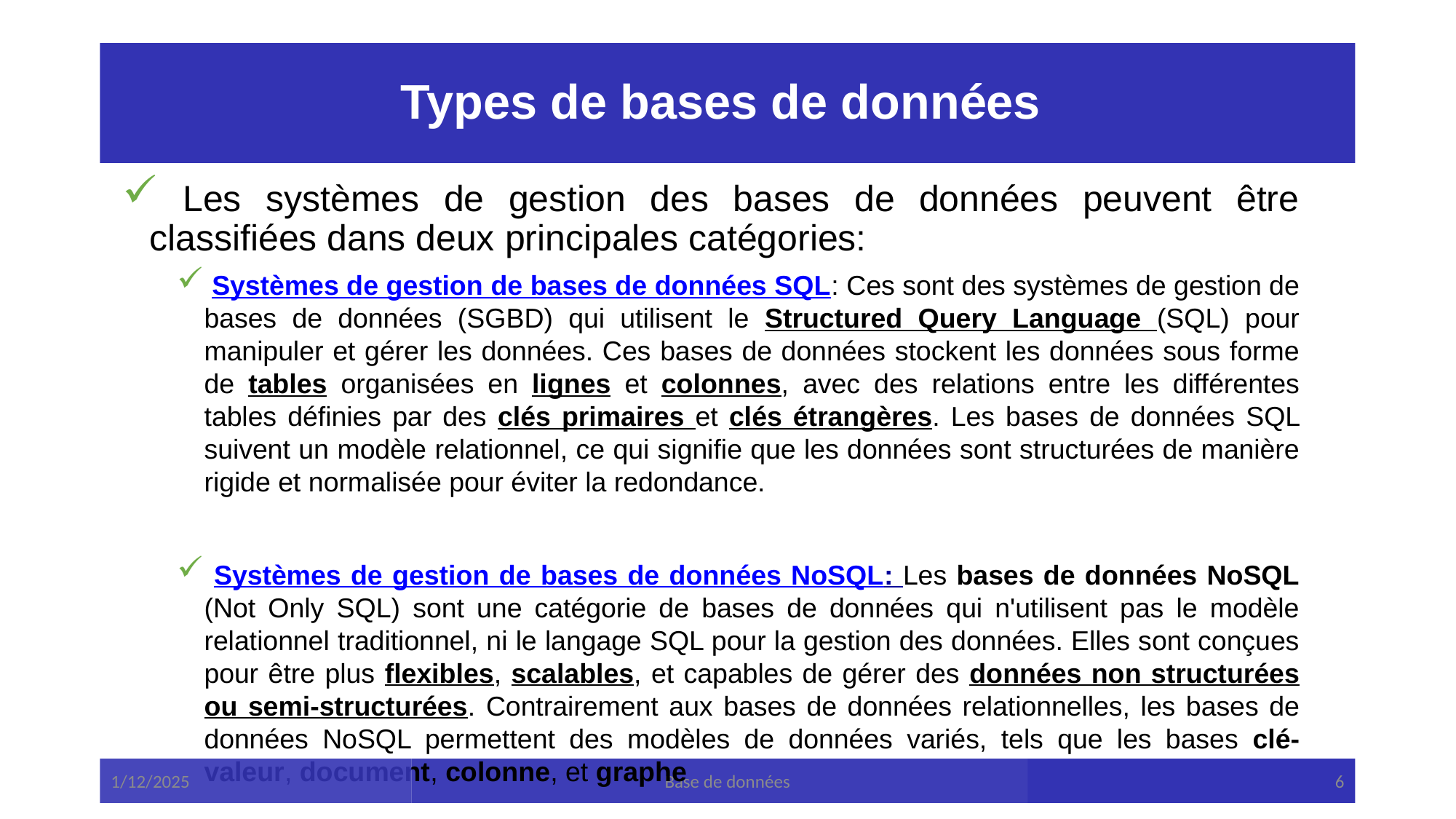

# Types de bases de données
 Les systèmes de gestion des bases de données peuvent être classifiées dans deux principales catégories:
 Systèmes de gestion de bases de données SQL: Ces sont des systèmes de gestion de bases de données (SGBD) qui utilisent le Structured Query Language (SQL) pour manipuler et gérer les données. Ces bases de données stockent les données sous forme de tables organisées en lignes et colonnes, avec des relations entre les différentes tables définies par des clés primaires et clés étrangères. Les bases de données SQL suivent un modèle relationnel, ce qui signifie que les données sont structurées de manière rigide et normalisée pour éviter la redondance.

 Systèmes de gestion de bases de données NoSQL: Les bases de données NoSQL (Not Only SQL) sont une catégorie de bases de données qui n'utilisent pas le modèle relationnel traditionnel, ni le langage SQL pour la gestion des données. Elles sont conçues pour être plus flexibles, scalables, et capables de gérer des données non structurées ou semi-structurées. Contrairement aux bases de données relationnelles, les bases de données NoSQL permettent des modèles de données variés, tels que les bases clé-valeur, document, colonne, et graphe
1/12/2025
Base de données
6